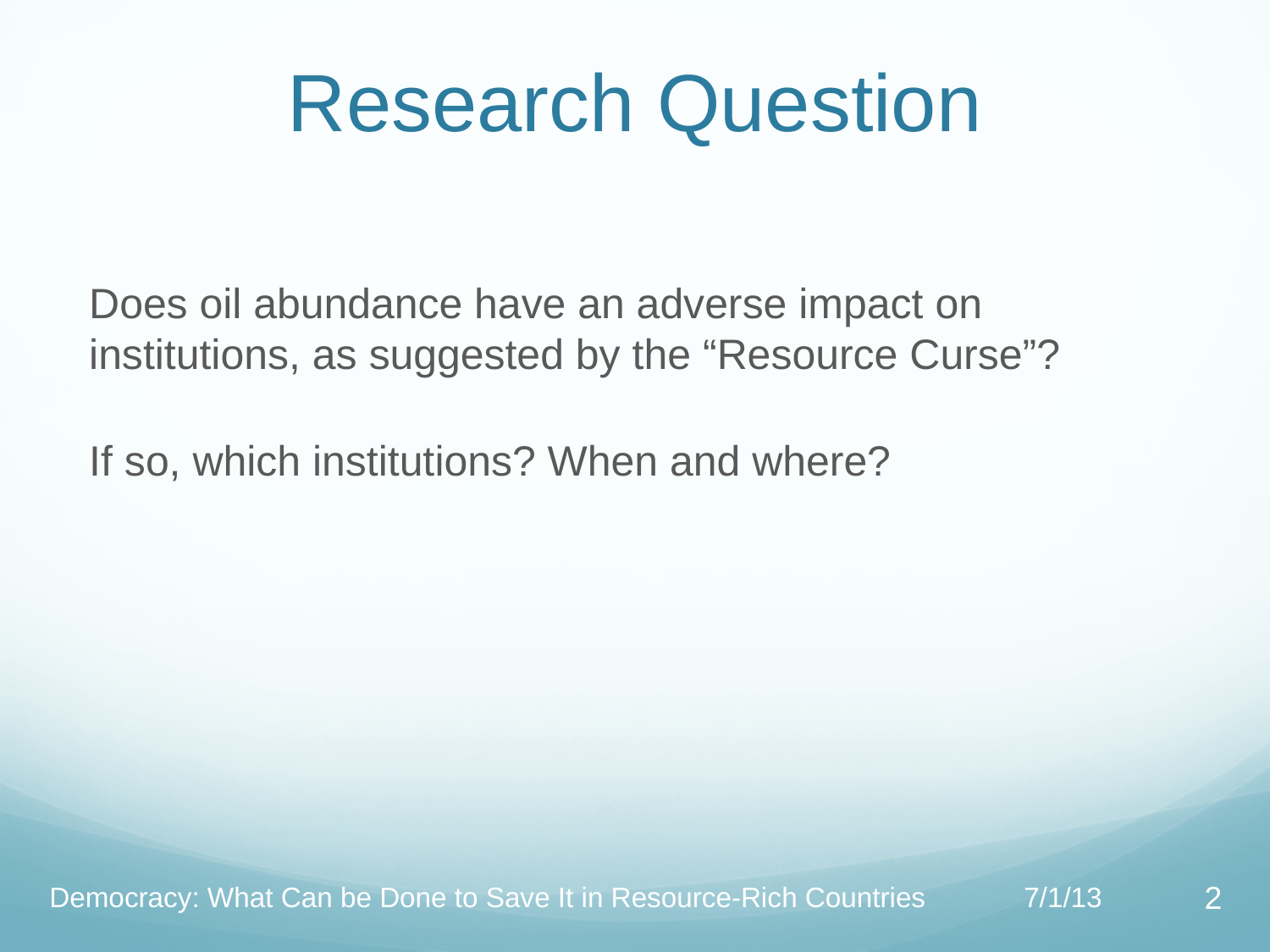

# Research Question

Does oil abundance have an adverse impact on institutions, as suggested by the “Resource Curse”?
If so, which institutions? When and where?
Democracy: What Can be Done to Save It in Resource-Rich Countries
7/1/13
2